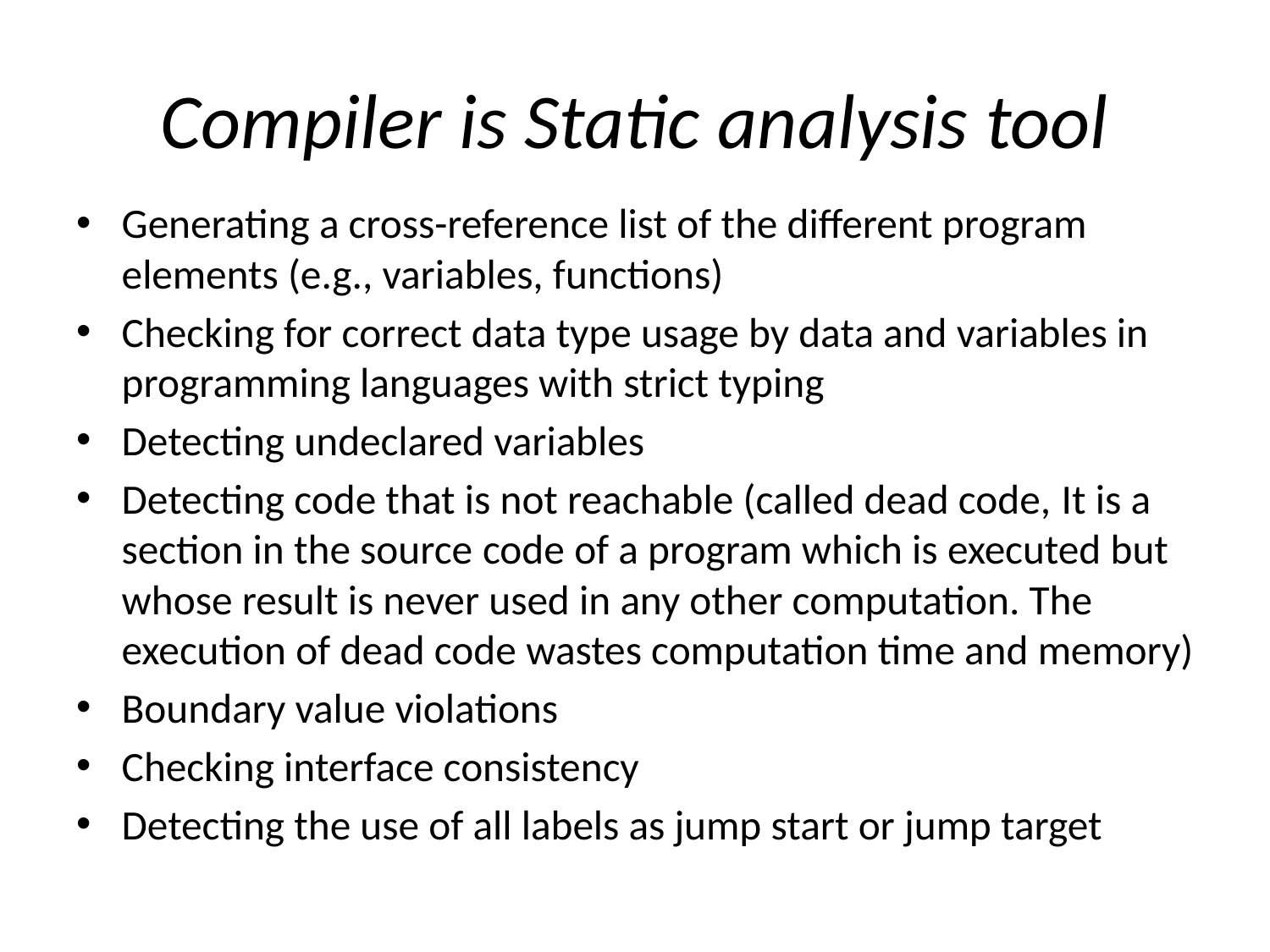

# Compiler is Static analysis tool
Generating a cross-reference list of the different program elements (e.g., variables, functions)
Checking for correct data type usage by data and variables in programming languages with strict typing
Detecting undeclared variables
Detecting code that is not reachable (called dead code, It is a section in the source code of a program which is executed but whose result is never used in any other computation. The execution of dead code wastes computation time and memory)
Boundary value violations
Checking interface consistency
Detecting the use of all labels as jump start or jump target